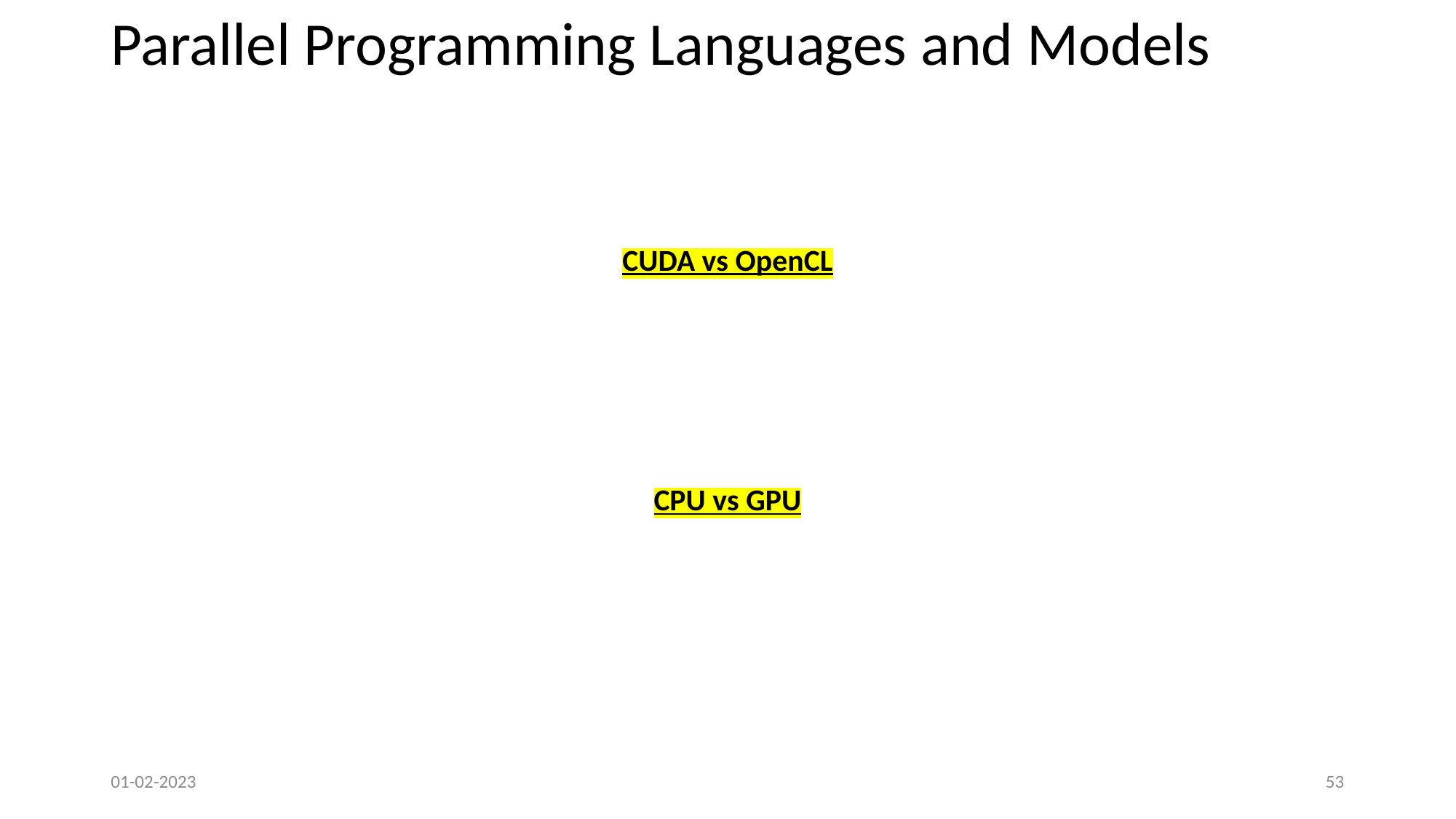

# Parallel Programming Languages and Models

CUDA vs OpenCL

CPU vs GPU

01-02-2023
53